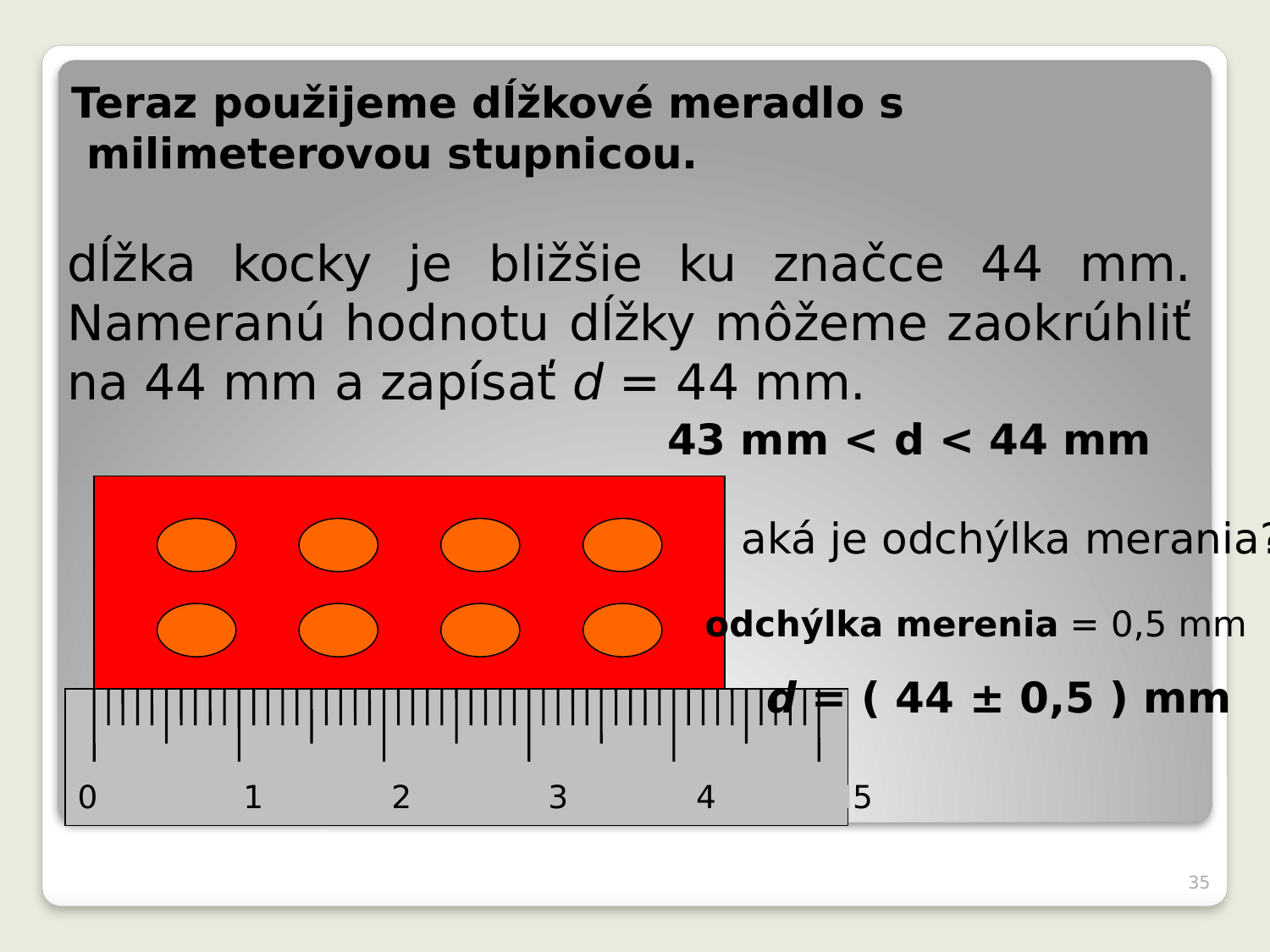

Teraz použijeme dĺžkové meradlo s
 milimeterovou stupnicou.
dĺžka kocky je bližšie ku značce 44 mm. Nameranú hodnotu dĺžky môžeme zaokrúhliť na 44 mm a zapísať d = 44 mm.
43 mm < d < 44 mm

0MMMMMI1MMMMII2MMMMM3MMMMII4MMMMM5
aká je odchýlka merania?
odchýlka merenia = 0,5 mm
d = ( 44 ± 0,5 ) mm
35